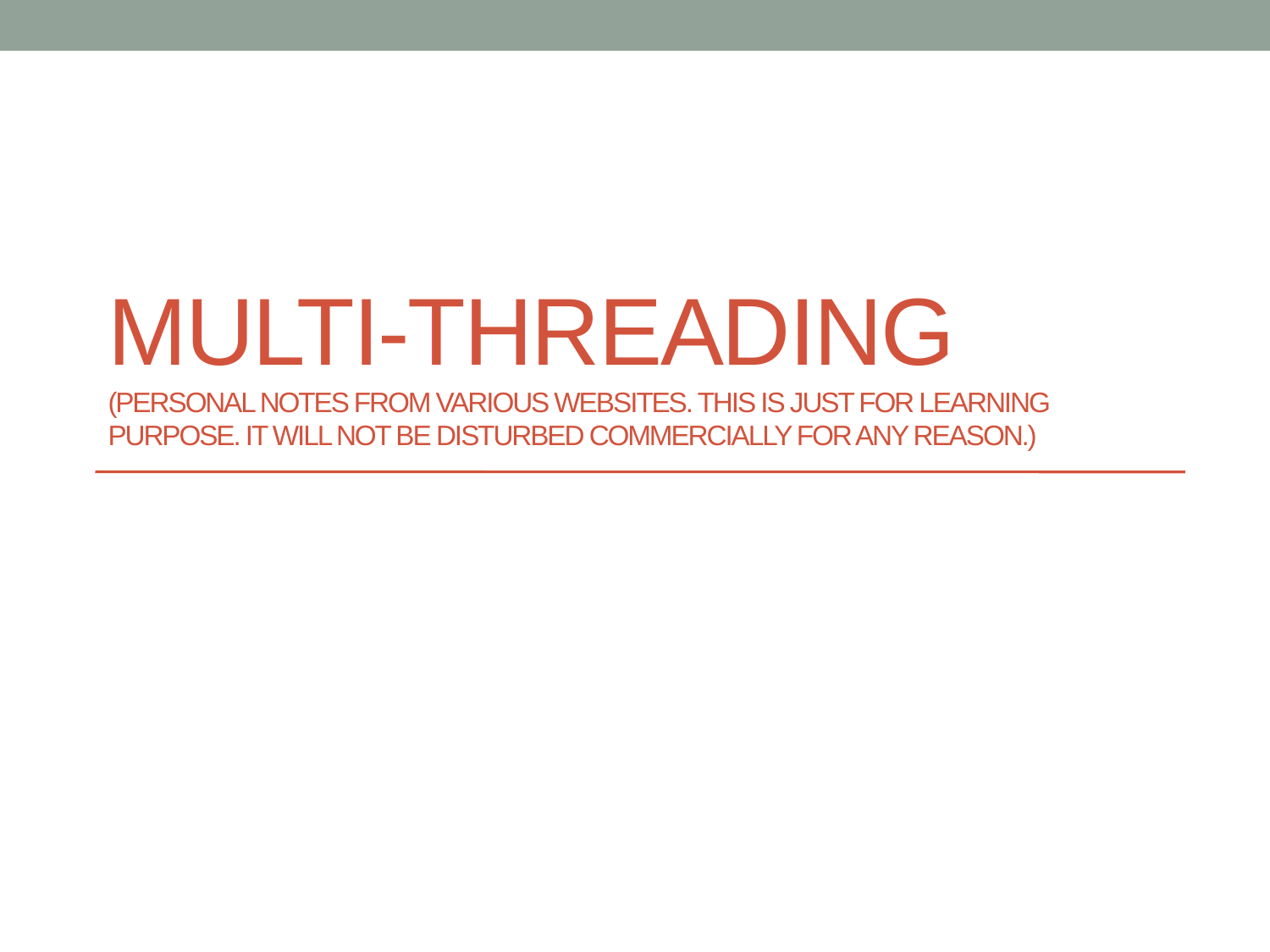

# Multi-threading (Personal notes from various websites. This is just for learning purpose. It will not be disturbed commercially for any reason.)